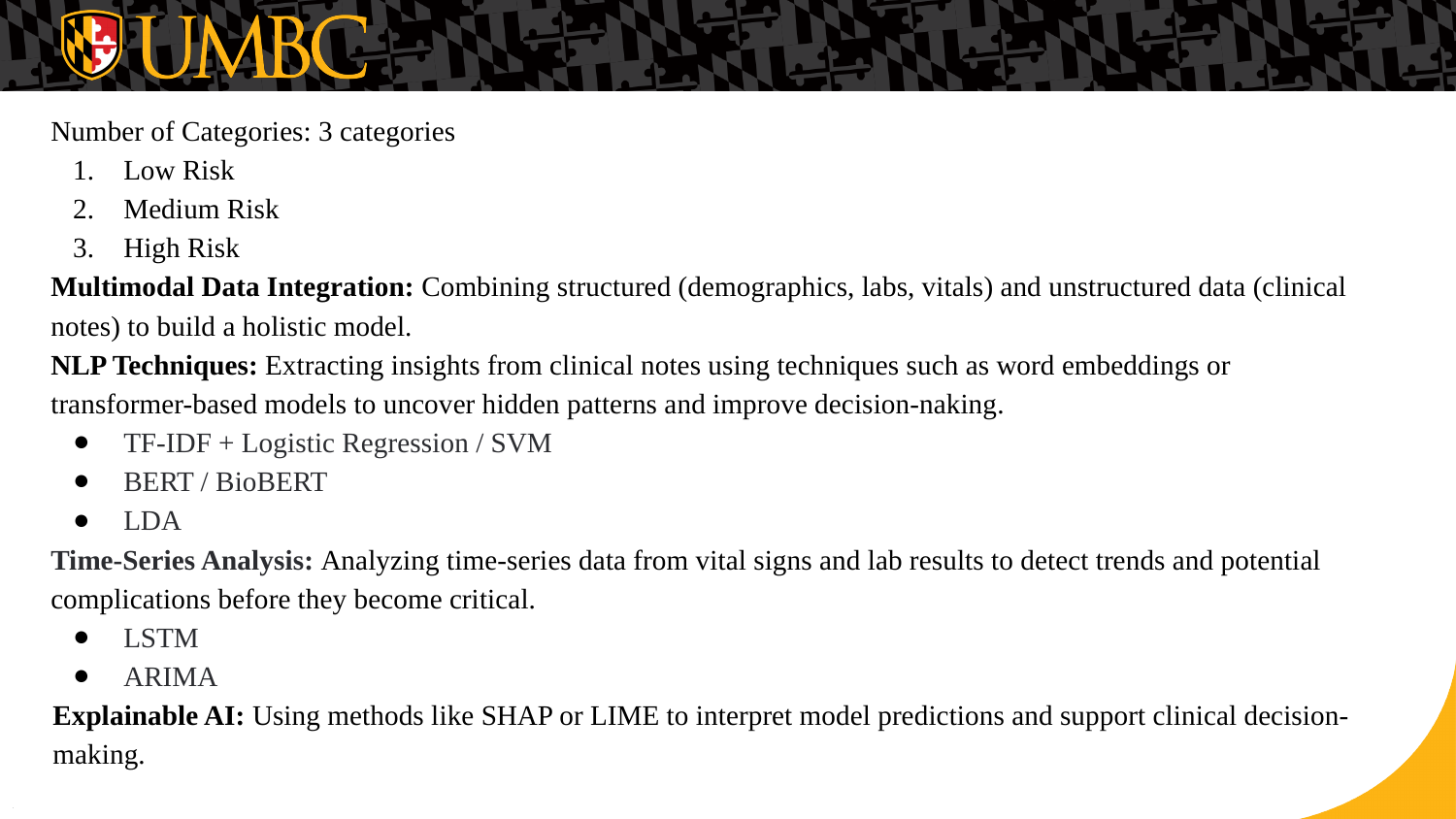

Number of Categories: 3 categories
Low Risk
Medium Risk
High Risk
Multimodal Data Integration: Combining structured (demographics, labs, vitals) and unstructured data (clinical notes) to build a holistic model.
NLP Techniques: Extracting insights from clinical notes using techniques such as word embeddings or transformer-based models to uncover hidden patterns and improve decision-naking.
TF-IDF + Logistic Regression / SVM
BERT / BioBERT
LDA
Time-Series Analysis: Analyzing time-series data from vital signs and lab results to detect trends and potential complications before they become critical.
LSTM
ARIMA
Explainable AI: Using methods like SHAP or LIME to interpret model predictions and support clinical decision-making.
# .